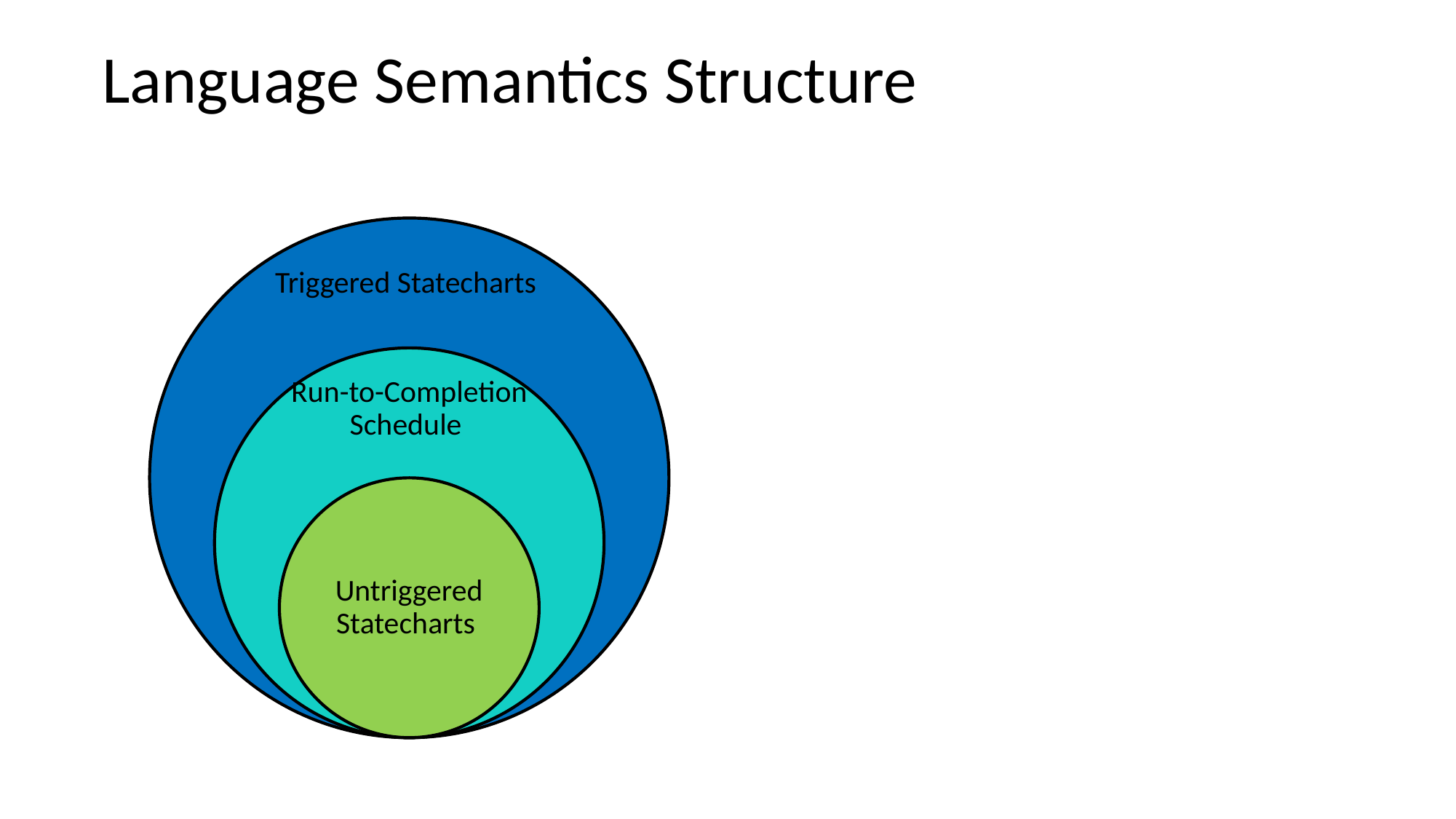

# Language Semantics Structure
Triggered Statecharts
Run-to-Completion Schedule
Untriggered Statecharts